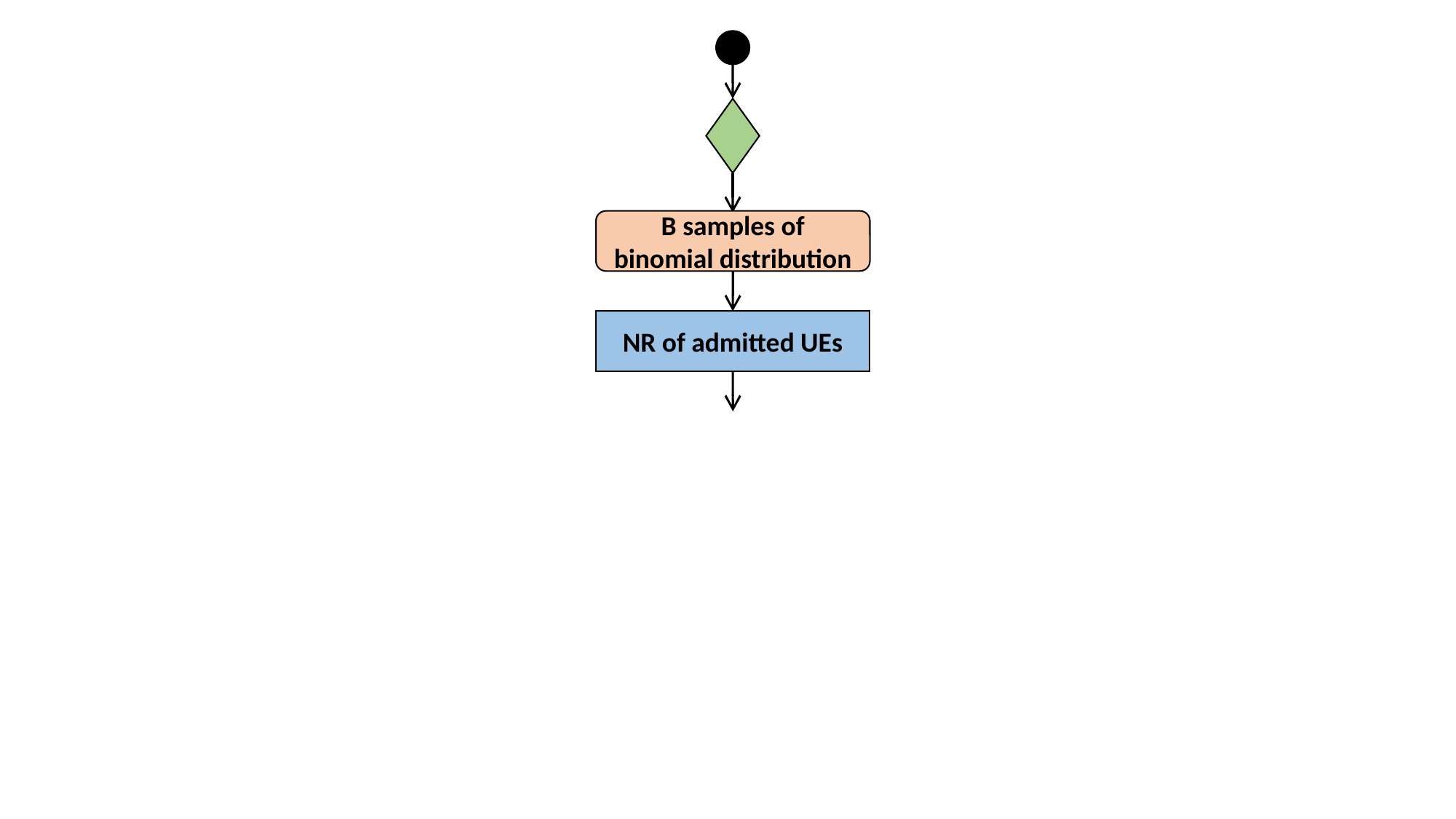

B samples of binomial distribution
NR of admitted UEs